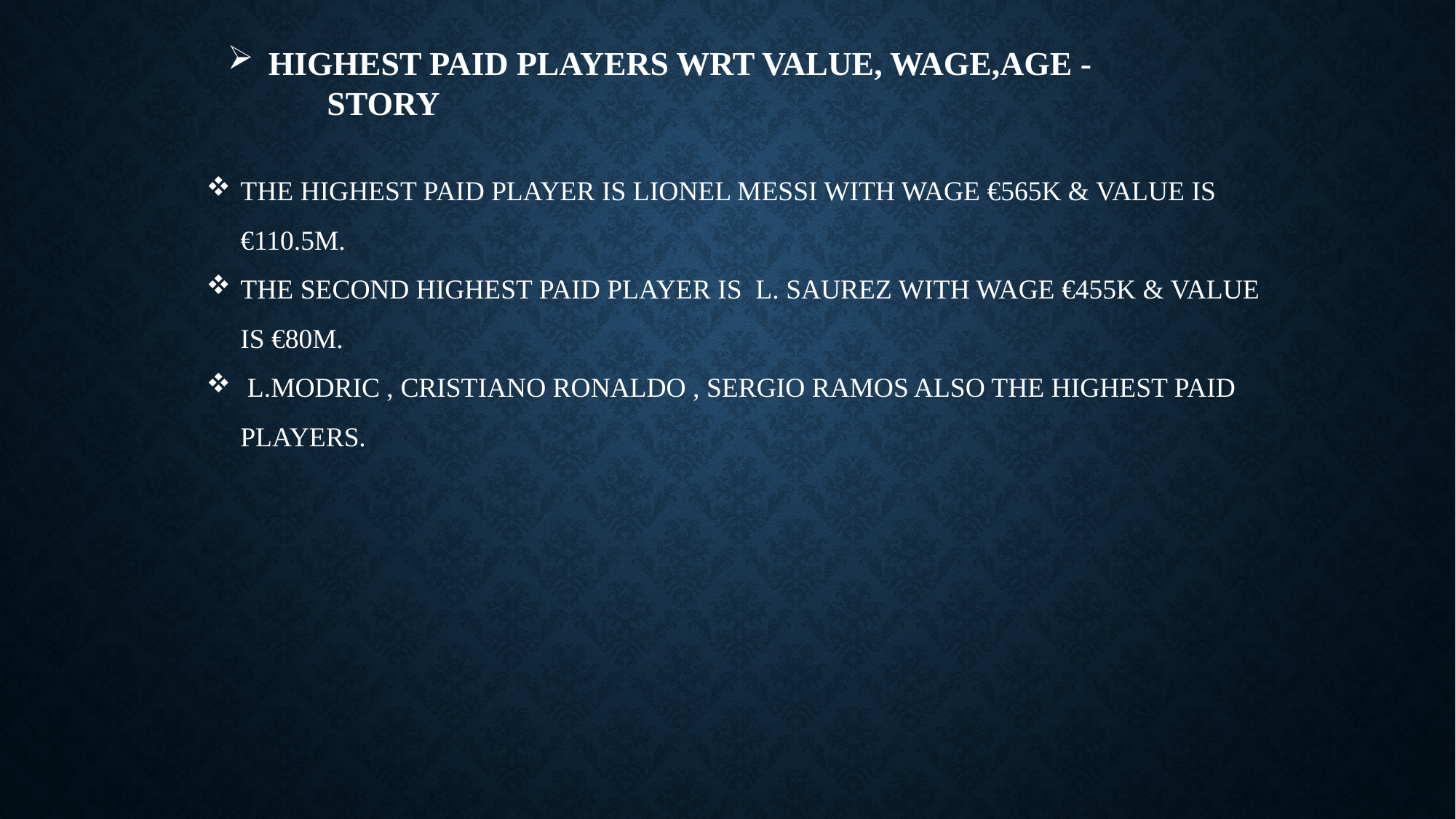

HIGHEST PAID PLAYERS WRT VALUE, WAGE,AGE -                STORY

THE HIGHEST PAID PLAYER IS LIONEL MESSI WITH WAGE €565K & VALUE IS €110.5M.
THE SECOND HIGHEST PAID PLAYER IS  L. SAUREZ WITH WAGE €455K & VALUE IS €80M.
 L.MODRIC , CRISTIANO RONALDO , SERGIO RAMOS ALSO THE HIGHEST PAID PLAYERS.